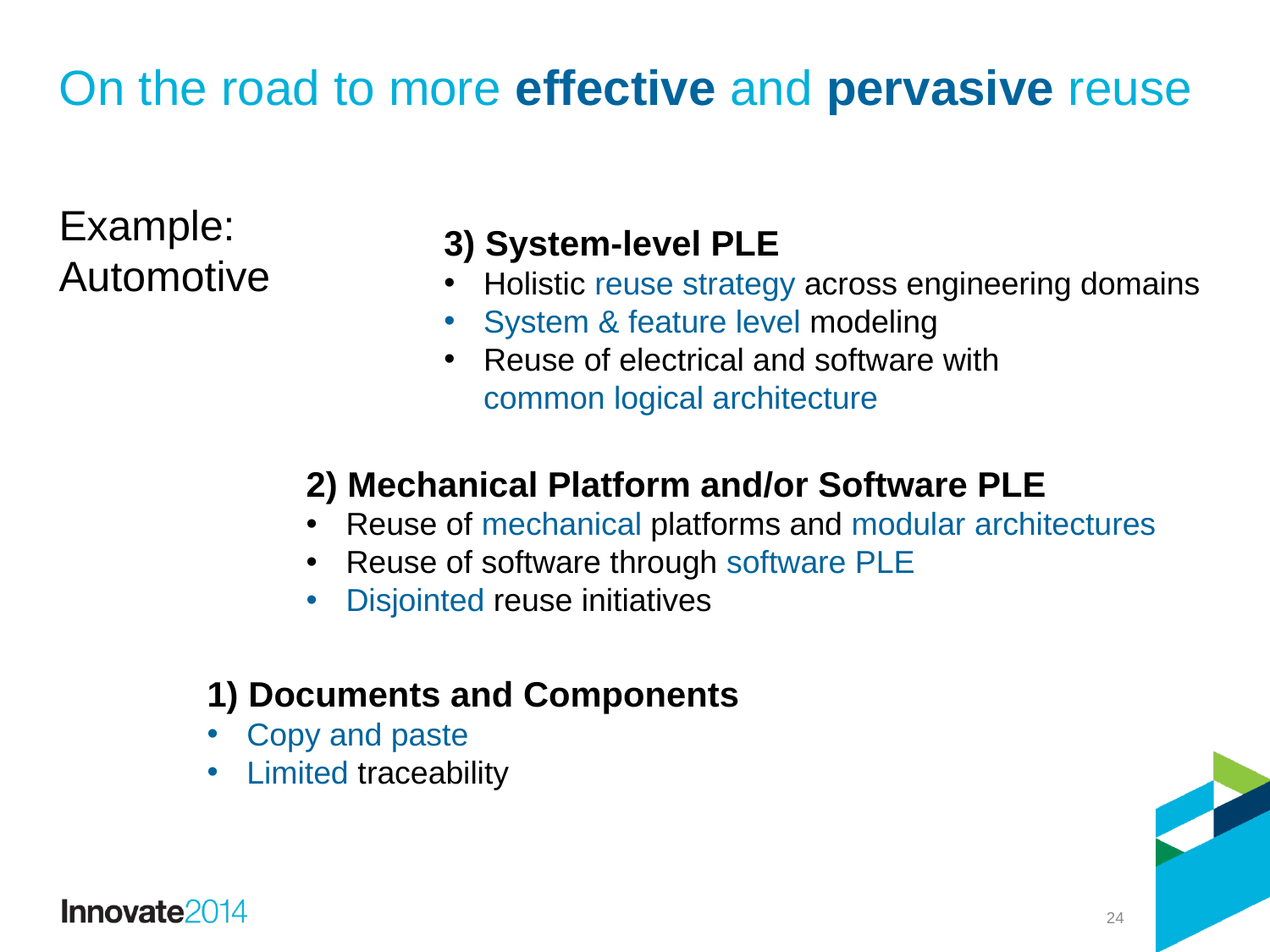

# On the road to more effective and pervasive reuse
Example: Automotive
3) System-level PLE
Holistic reuse strategy across engineering domains
System & feature level modeling
Reuse of electrical and software with
common logical architecture
2) Mechanical Platform and/or Software PLE
Reuse of mechanical platforms and modular architectures
Reuse of software through software PLE
Disjointed reuse initiatives
1) Documents and Components
Copy and paste
Limited traceability
24